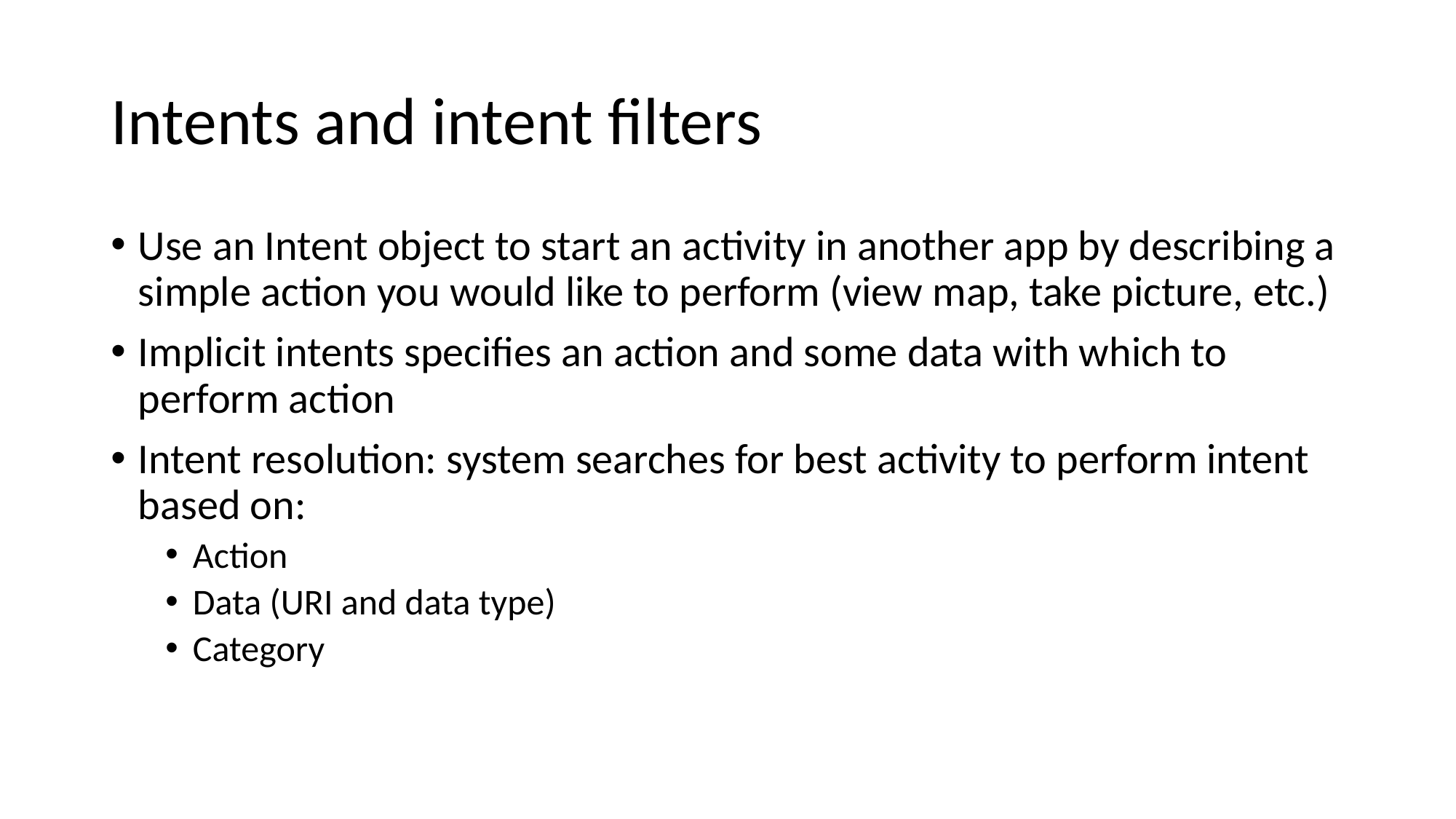

# Intents and intent filters
Use an Intent object to start an activity in another app by describing a simple action you would like to perform (view map, take picture, etc.)
Implicit intents specifies an action and some data with which to perform action
Intent resolution: system searches for best activity to perform intent based on:
Action
Data (URI and data type)
Category